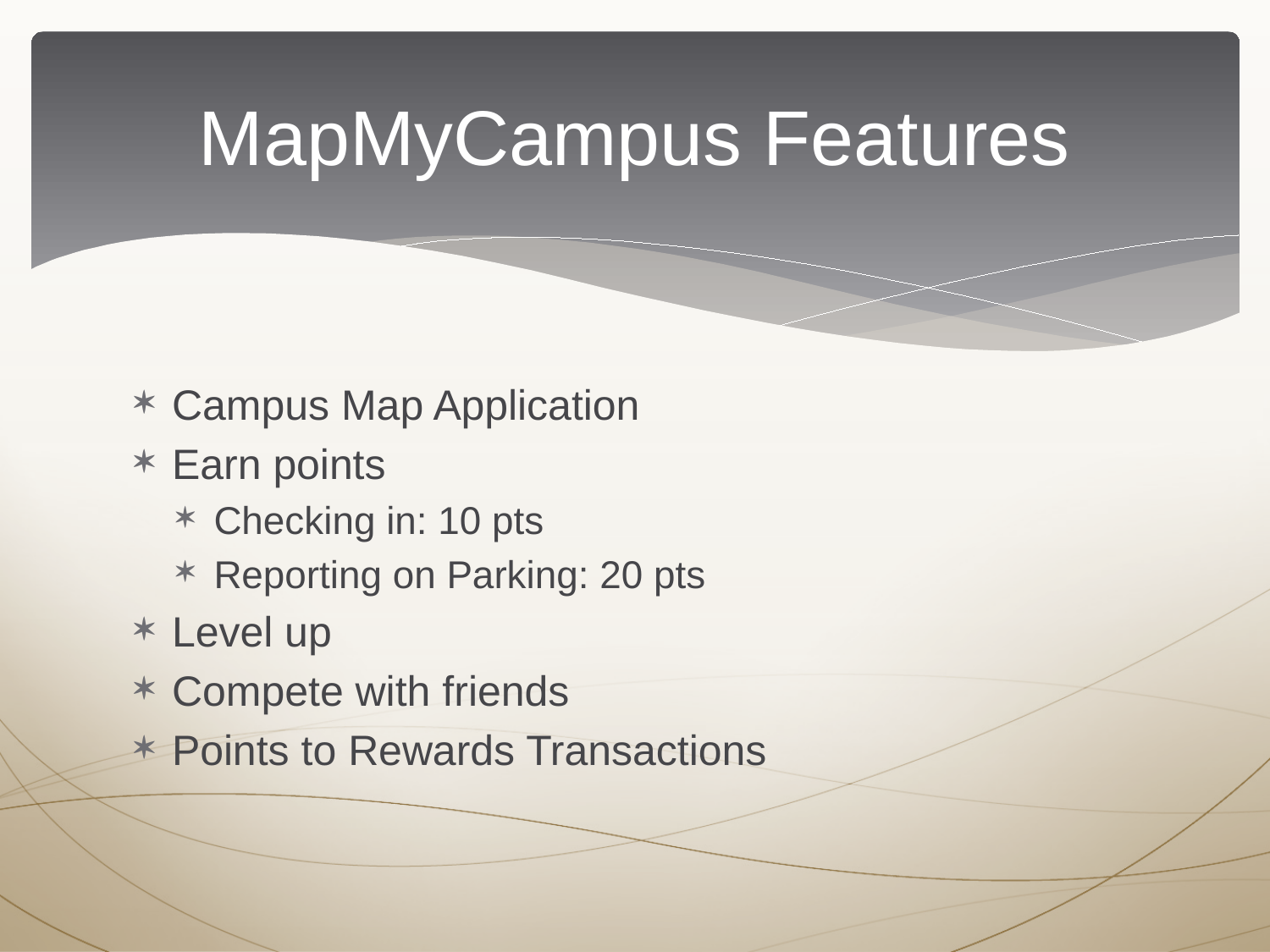

# MapMyCampus Features
Campus Map Application
Earn points
Checking in: 10 pts
Reporting on Parking: 20 pts
Level up
Compete with friends
Points to Rewards Transactions